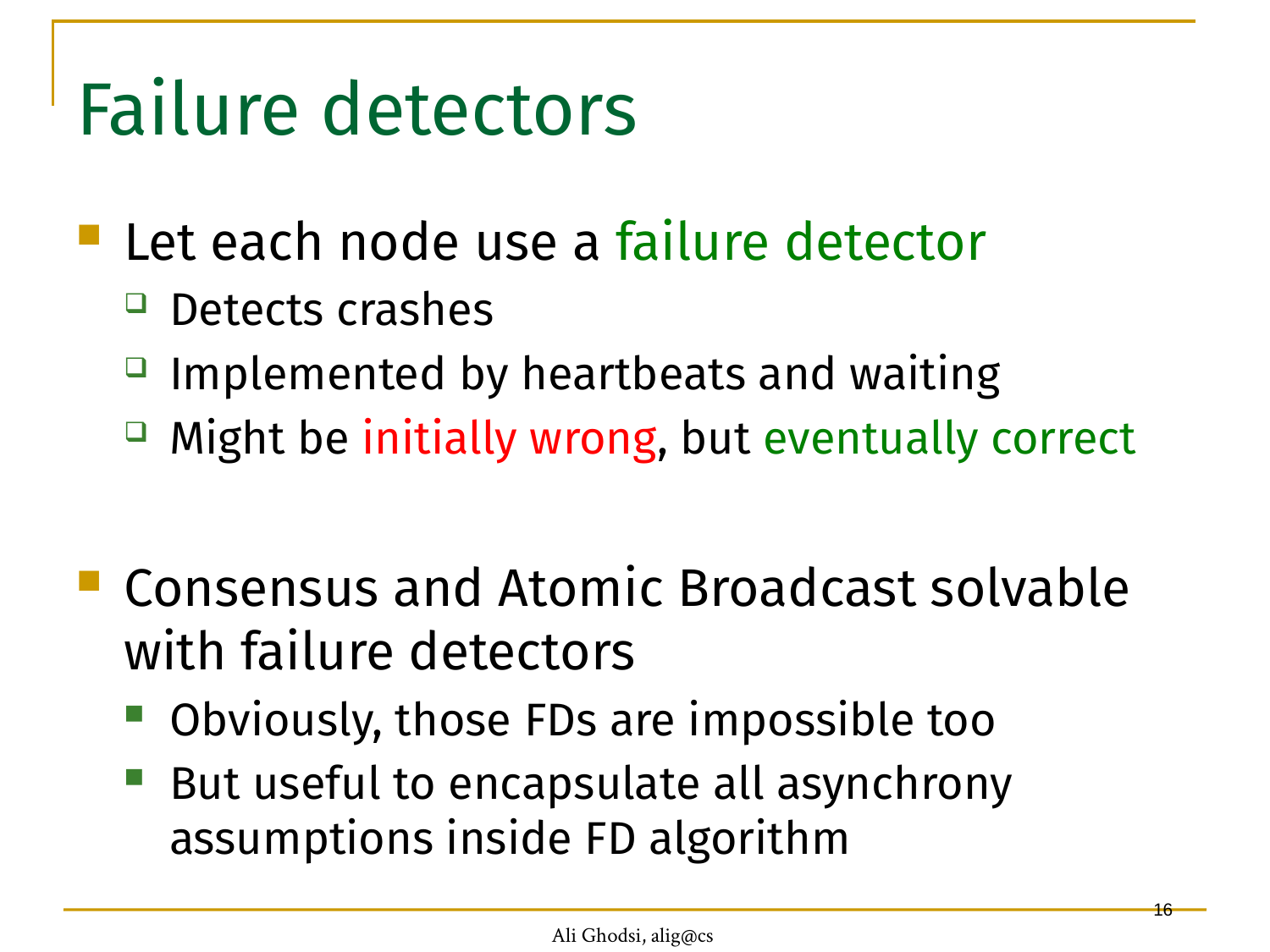

Failure detectors
Let each node use a failure detector
Detects crashes
Implemented by heartbeats and waiting
Might be initially wrong, but eventually correct

Consensus and Atomic Broadcast solvable with failure detectors
Obviously, those FDs are impossible too
But useful to encapsulate all asynchrony assumptions inside FD algorithm
Ali Ghodsi, alig@cs
16